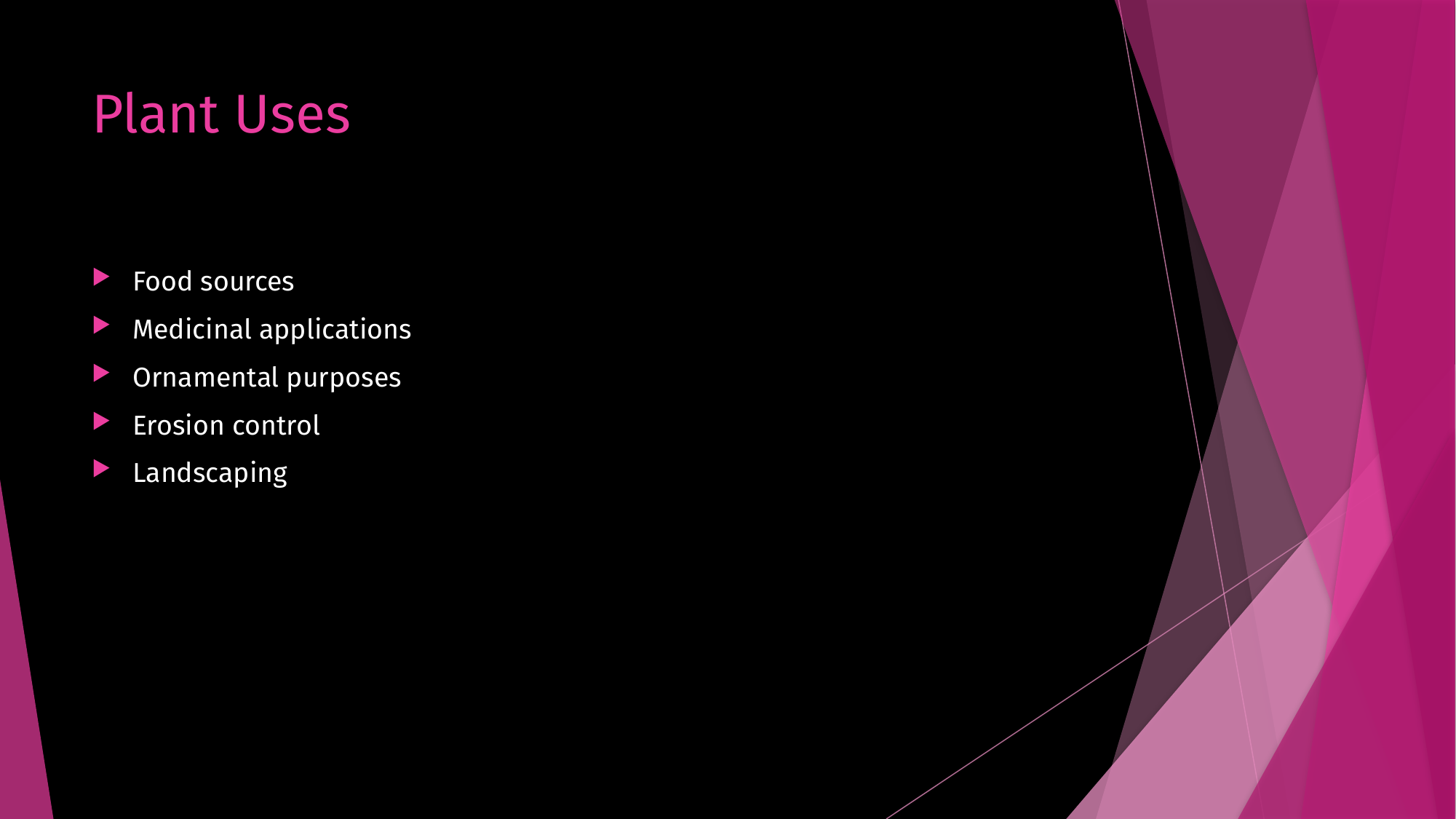

# Plant Uses
Food sources
Medicinal applications
Ornamental purposes
Erosion control
Landscaping